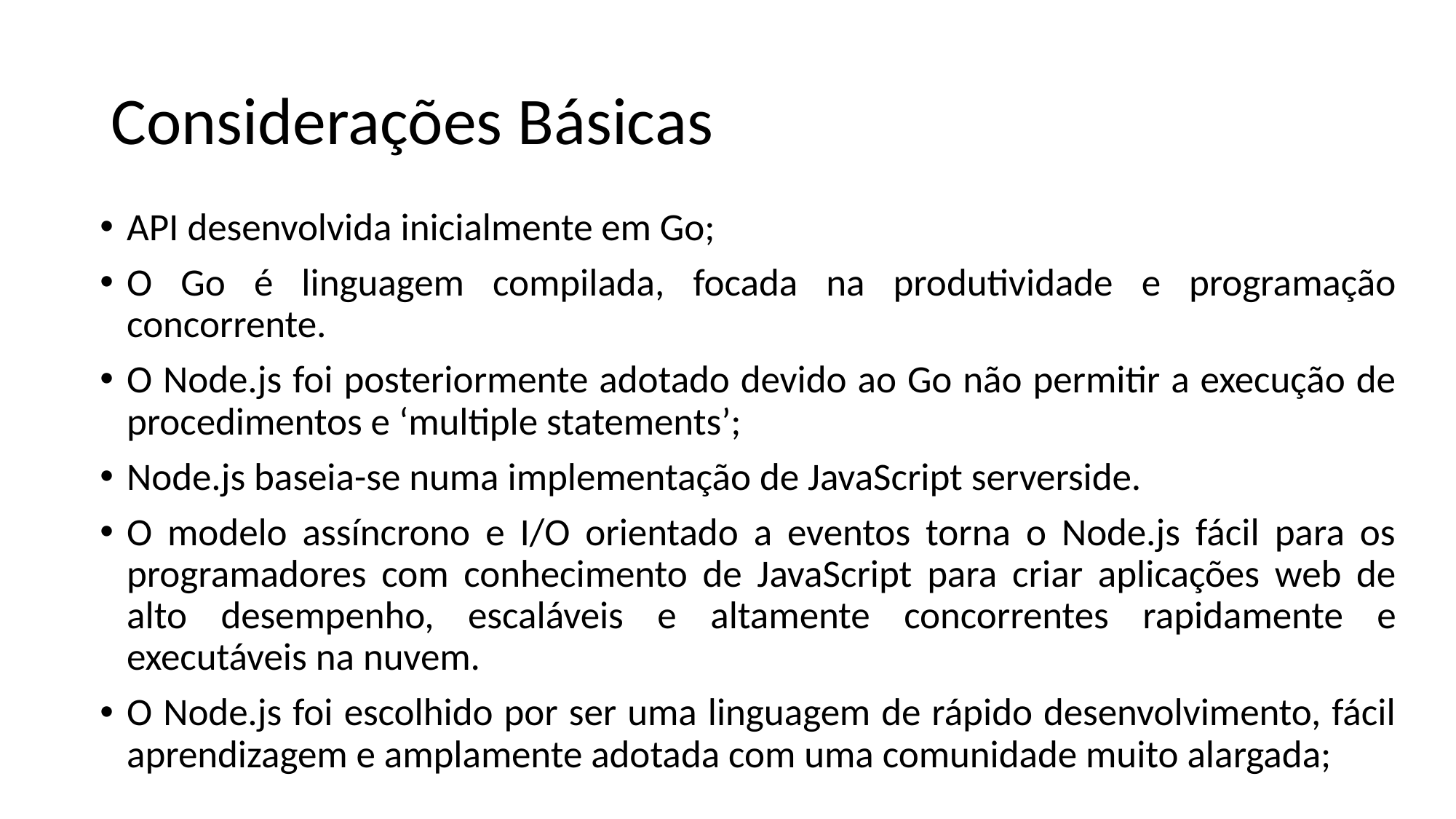

# Considerações Básicas
API desenvolvida inicialmente em Go;
O Go é linguagem compilada, focada na produtividade e programação concorrente.
O Node.js foi posteriormente adotado devido ao Go não permitir a execução de procedimentos e ‘multiple statements’;
Node.js baseia-se numa implementação de JavaScript serverside.
O modelo assíncrono e I/O orientado a eventos torna o Node.js fácil para os programadores com conhecimento de JavaScript para criar aplicações web de alto desempenho, escaláveis e altamente concorrentes rapidamente e executáveis na nuvem.
O Node.js foi escolhido por ser uma linguagem de rápido desenvolvimento, fácil aprendizagem e amplamente adotada com uma comunidade muito alargada;